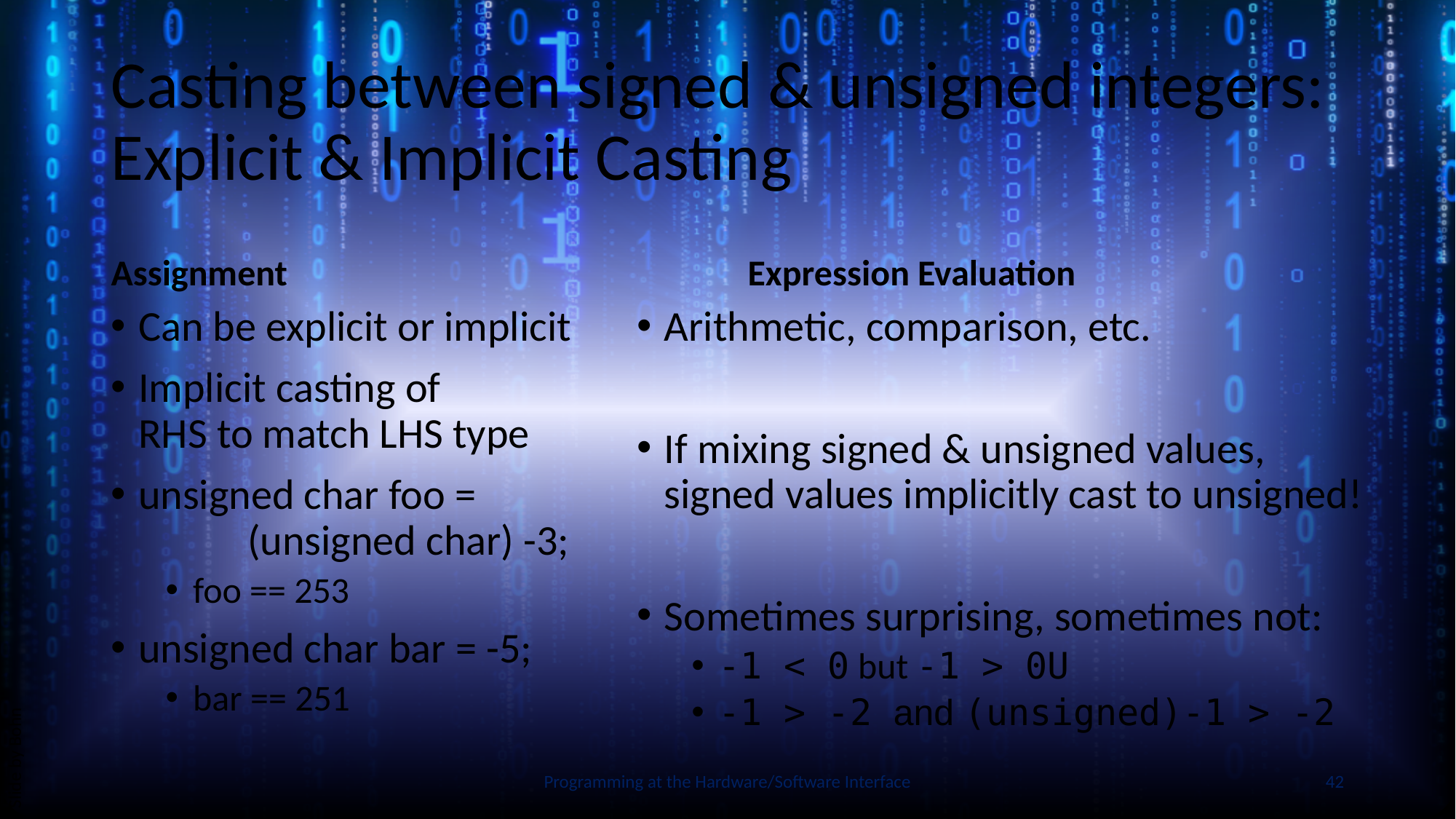

# Casting between signed & unsigned integers: Explicit & Implicit Casting
Assignment
Expression Evaluation
Can be explicit or implicit
Implicit casting of
RHS to match LHS type
unsigned char foo =
	(unsigned char) -3;
foo == 253
unsigned char bar = -5;
bar == 251

Arithmetic, comparison, etc.

If mixing signed & unsigned values,
signed values implicitly cast to unsigned!

Sometimes surprising, sometimes not:
-1 < 0 but -1 > 0U
-1 > -2 and (unsigned)-1 > -2
Slide by Bohn
Programming at the Hardware/Software Interface
42